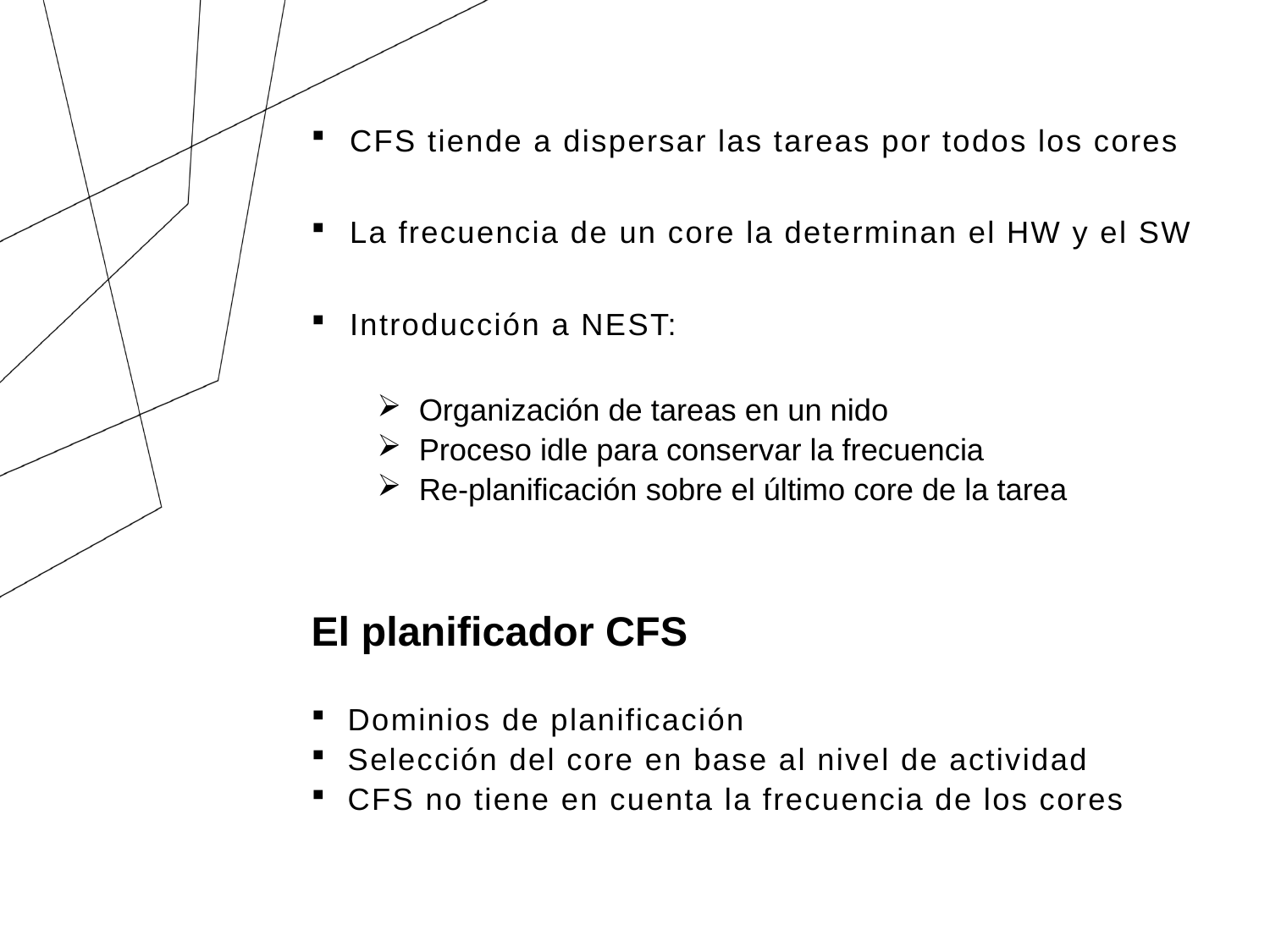

CFS tiende a dispersar las tareas por todos los cores

La frecuencia de un core la determinan el HW y el SW

Introducción a NEST:

Organización de tareas en un nido
Proceso idle para conservar la frecuencia
Re-planificación sobre el último core de la tarea

El planificador CFS

Dominios de planificación
Selección del core en base al nivel de actividad
CFS no tiene en cuenta la frecuencia de los cores